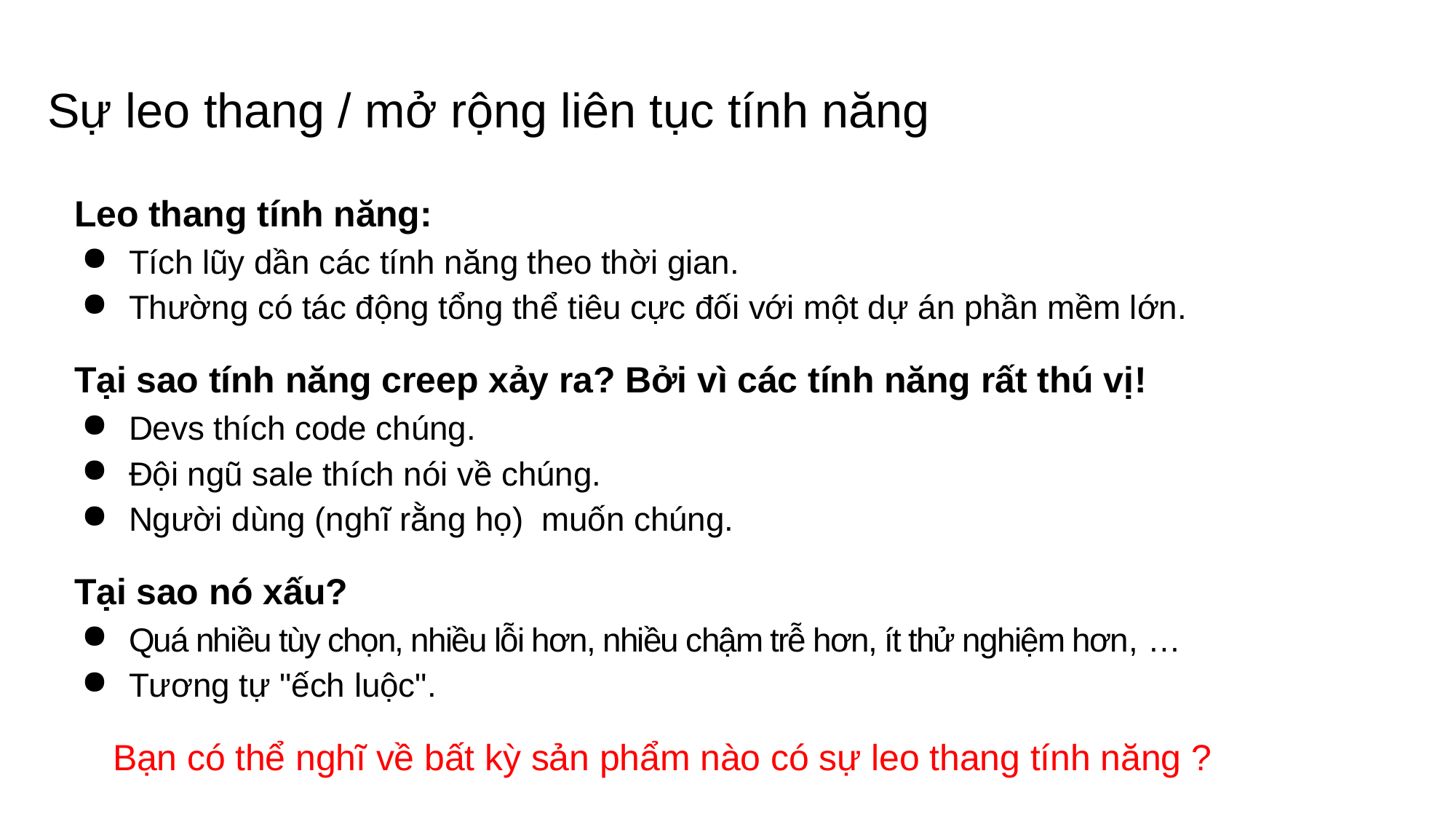

# Sự leo thang / mở rộng liên tục tính năng
Leo thang tính năng:
Tích lũy dần các tính năng theo thời gian.
Thường có tác động tổng thể tiêu cực đối với một dự án phần mềm lớn.
Tại sao tính năng creep xảy ra? Bởi vì các tính năng rất thú vị!
Devs thích code chúng.
Đội ngũ sale thích nói về chúng.
Người dùng (nghĩ rằng họ)  muốn chúng.
Tại sao nó xấu?
Quá nhiều tùy chọn, nhiều lỗi hơn, nhiều chậm trễ hơn, ít thử nghiệm hơn, …
Tương tự "ếch luộc".
Bạn có thể nghĩ về bất kỳ sản phẩm nào có sự leo thang tính năng ?